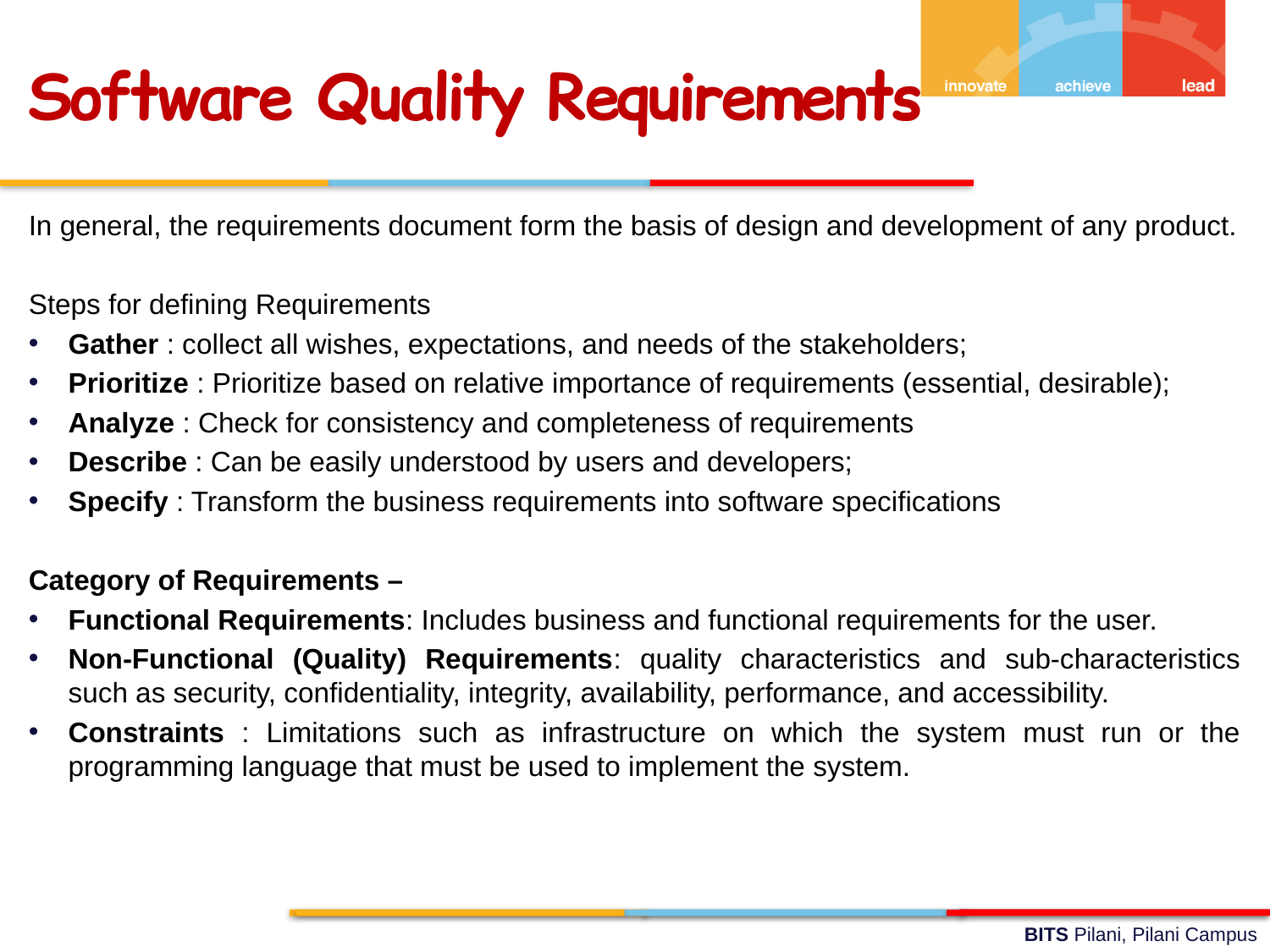

Software Quality Requirements
In general, the requirements document form the basis of design and development of any product.

Steps for defining Requirements
Gather : collect all wishes, expectations, and needs of the stakeholders;
Prioritize : Prioritize based on relative importance of requirements (essential, desirable);
Analyze : Check for consistency and completeness of requirements
Describe : Can be easily understood by users and developers;
Specify : Transform the business requirements into software specifications

Category of Requirements –
Functional Requirements: Includes business and functional requirements for the user.
Non-Functional (Quality) Requirements: quality characteristics and sub-characteristics such as security, confidentiality, integrity, availability, performance, and accessibility.
Constraints : Limitations such as infrastructure on which the system must run or the programming language that must be used to implement the system.